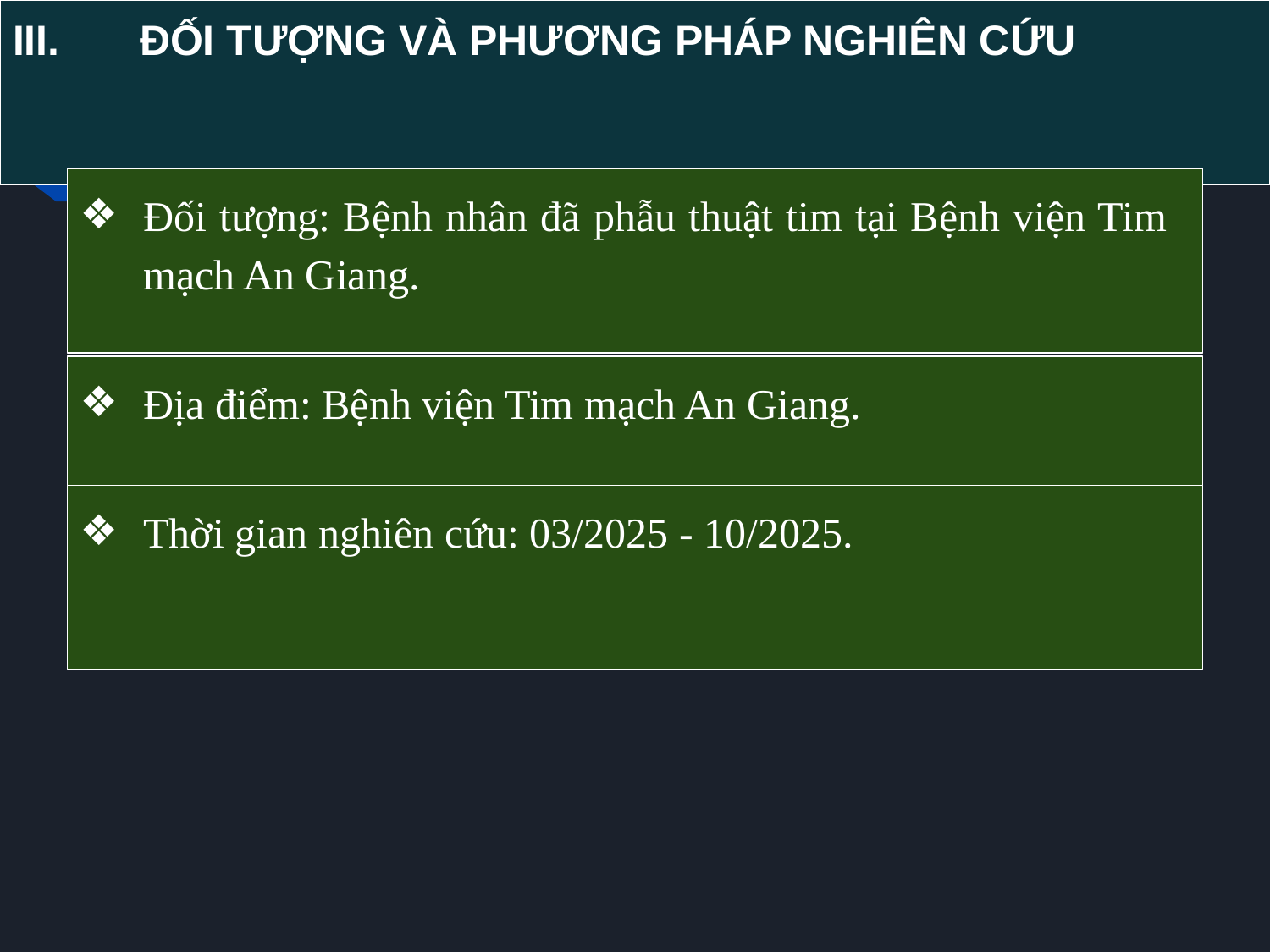

# III.	ĐỐI TƯỢNG VÀ PHƯƠNG PHÁP NGHIÊN CỨU
Đối tượng: Bệnh nhân đã phẫu thuật tim tại Bệnh viện Tim mạch An Giang.
Địa điểm: Bệnh viện Tim mạch An Giang.
Thời gian nghiên cứu: 03/2025 - 10/2025.